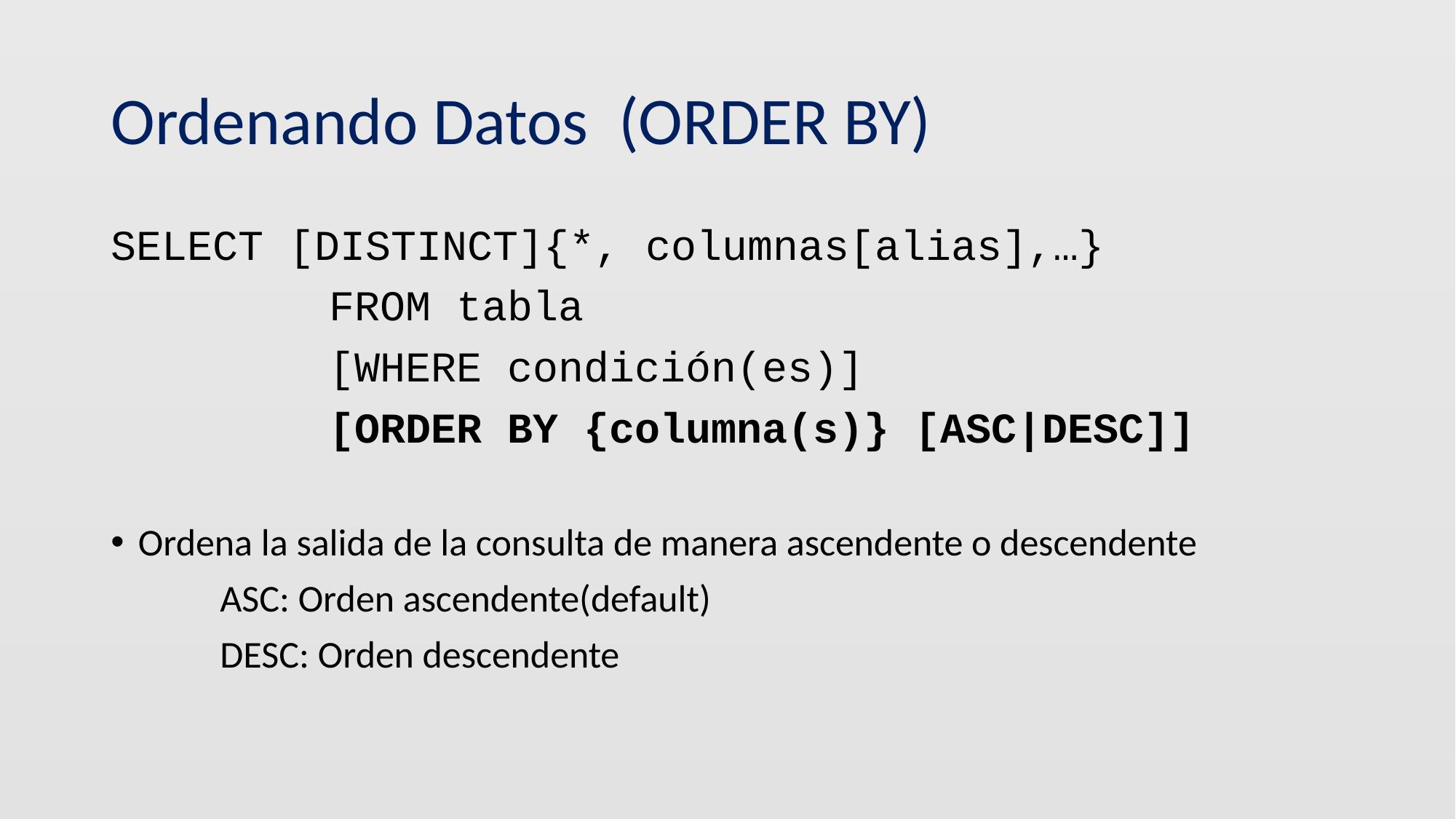

# Ordenando Datos  (ORDER BY)
SELECT [DISTINCT]{*, columnas[alias],…}
		FROM tabla
		[WHERE condición(es)]
		[ORDER BY {columna(s)} [ASC|DESC]]

Ordena la salida de la consulta de manera ascendente o descendente
	ASC: Orden ascendente(default)
	DESC: Orden descendente